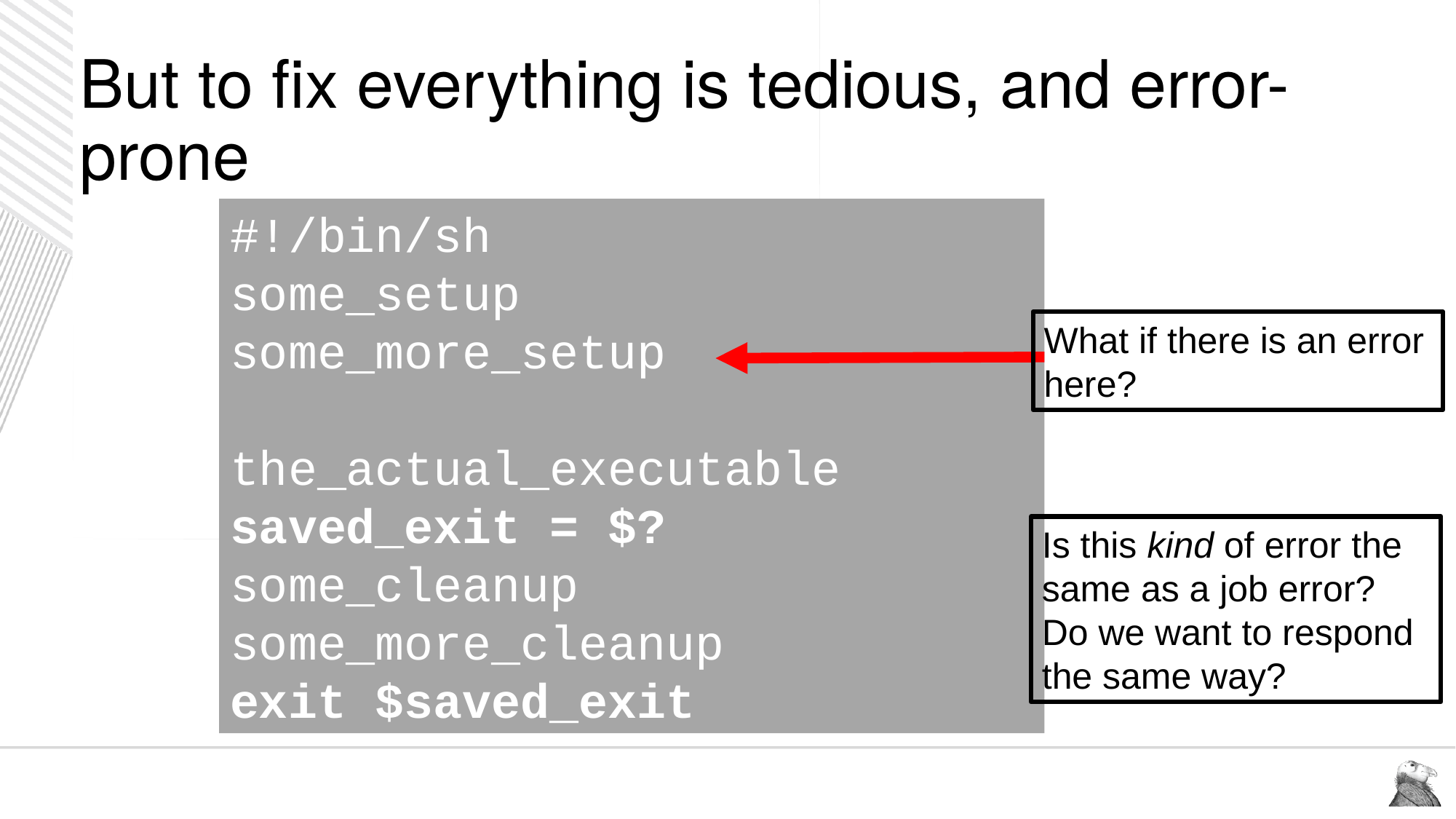

# But to fix everything is tedious, and error-prone
#!/bin/sh
some_setup
some_more_setup

the_actual_executable
saved_exit = $?
some_cleanup
some_more_cleanup
exit $saved_exit
What if there is an error here?
Is this kind of error the same as a job error?
Do we want to respond the same way?